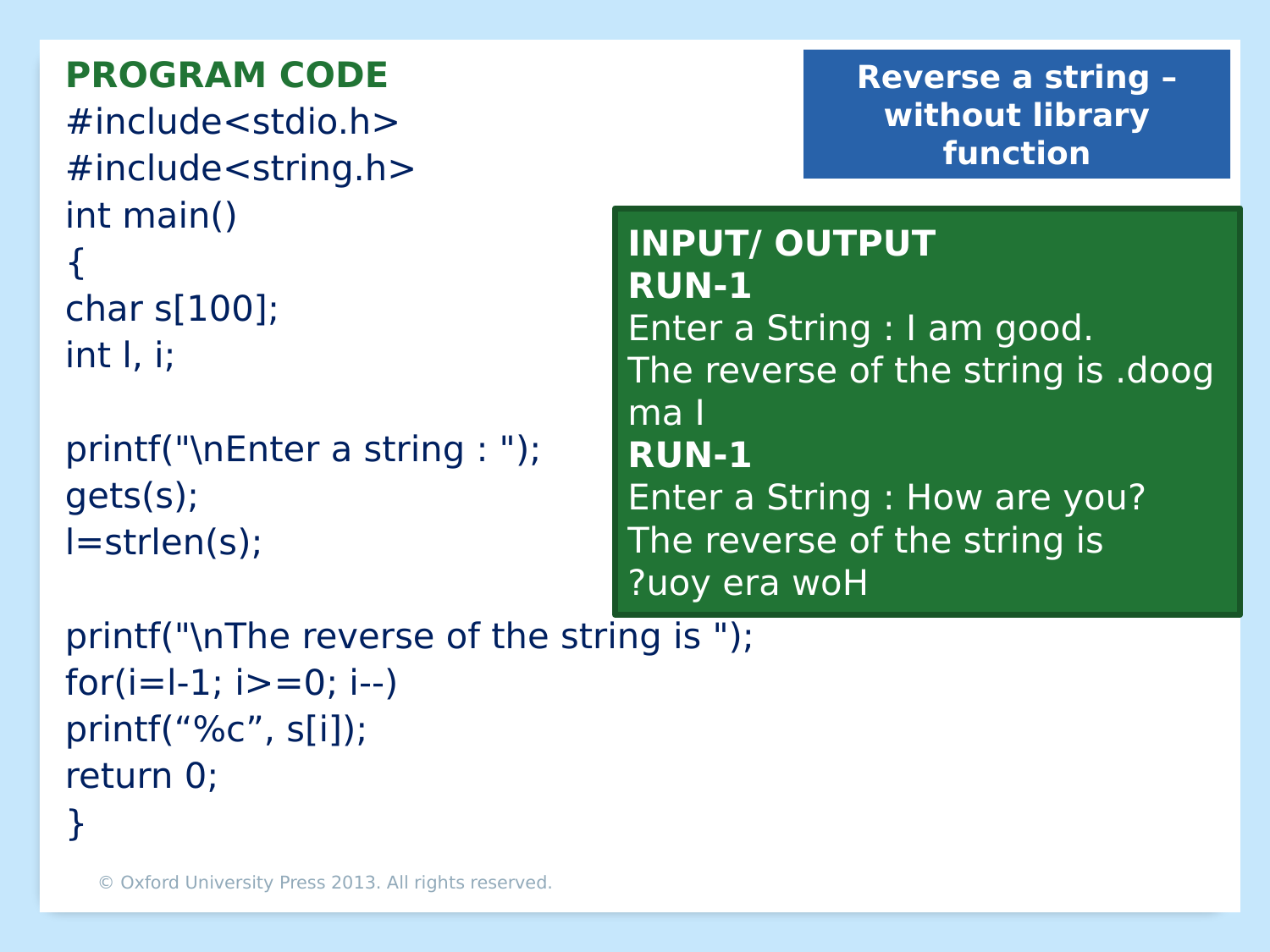

PROGRAM CODE
#include<stdio.h>
#include<string.h>
int main()
{
char s[100];
int l, i;

printf("\nEnter a string : ");
gets(s);
l=strlen(s);

printf("\nThe reverse of the string is ");
for(i=l-1; i>=0; i--)
printf(“%c”, s[i]);
return 0;
}
Reverse a string – without library function
#
INPUT/ OUTPUT
RUN-1
Enter a String : I am good.
The reverse of the string is .doog ma I
RUN-1
Enter a String : How are you?
The reverse of the string is
?uoy era woH
© Oxford University Press 2013. All rights reserved.